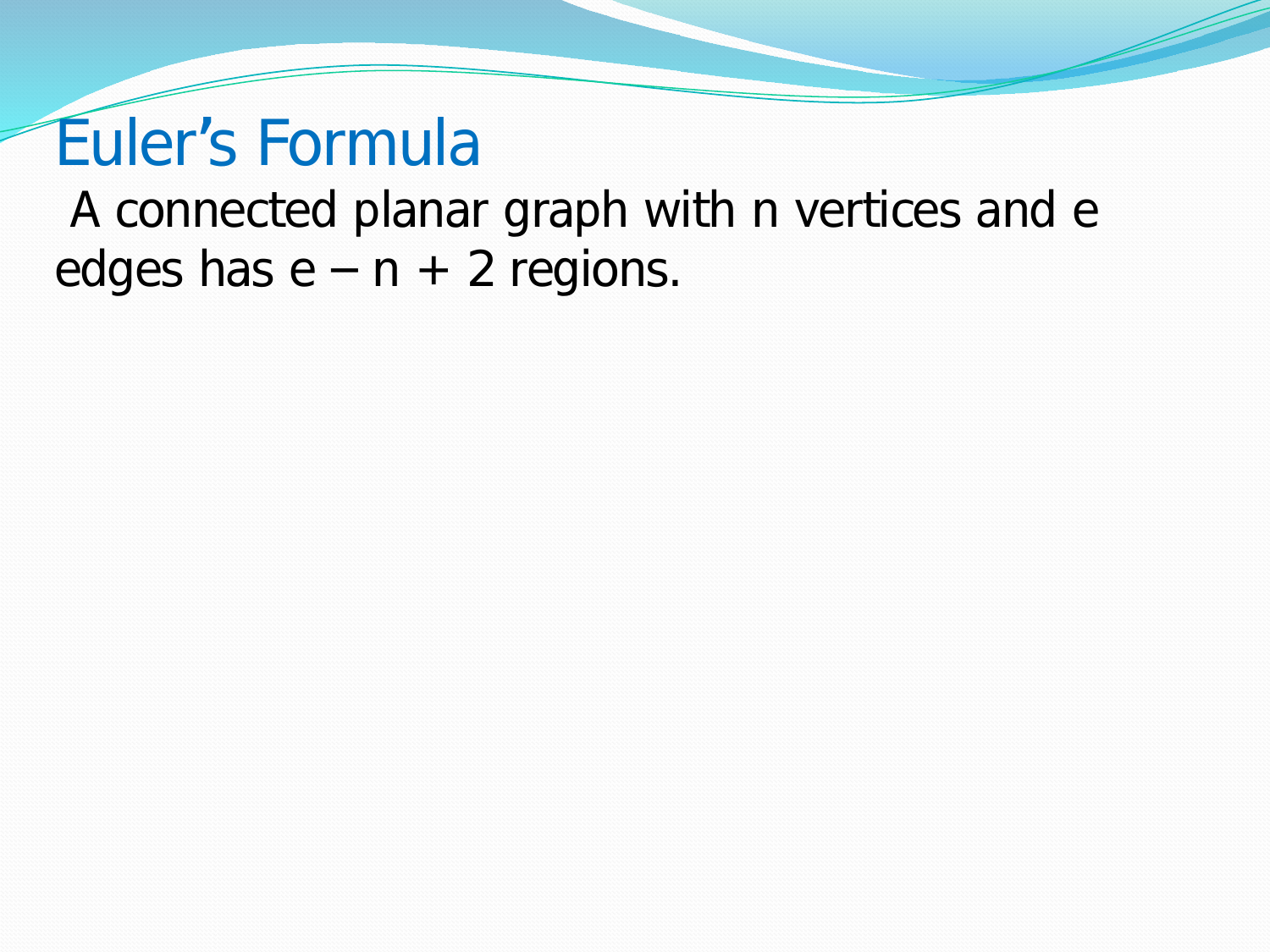

Euler’s Formula
 A connected planar graph with n vertices and e edges has e – n + 2 regions.